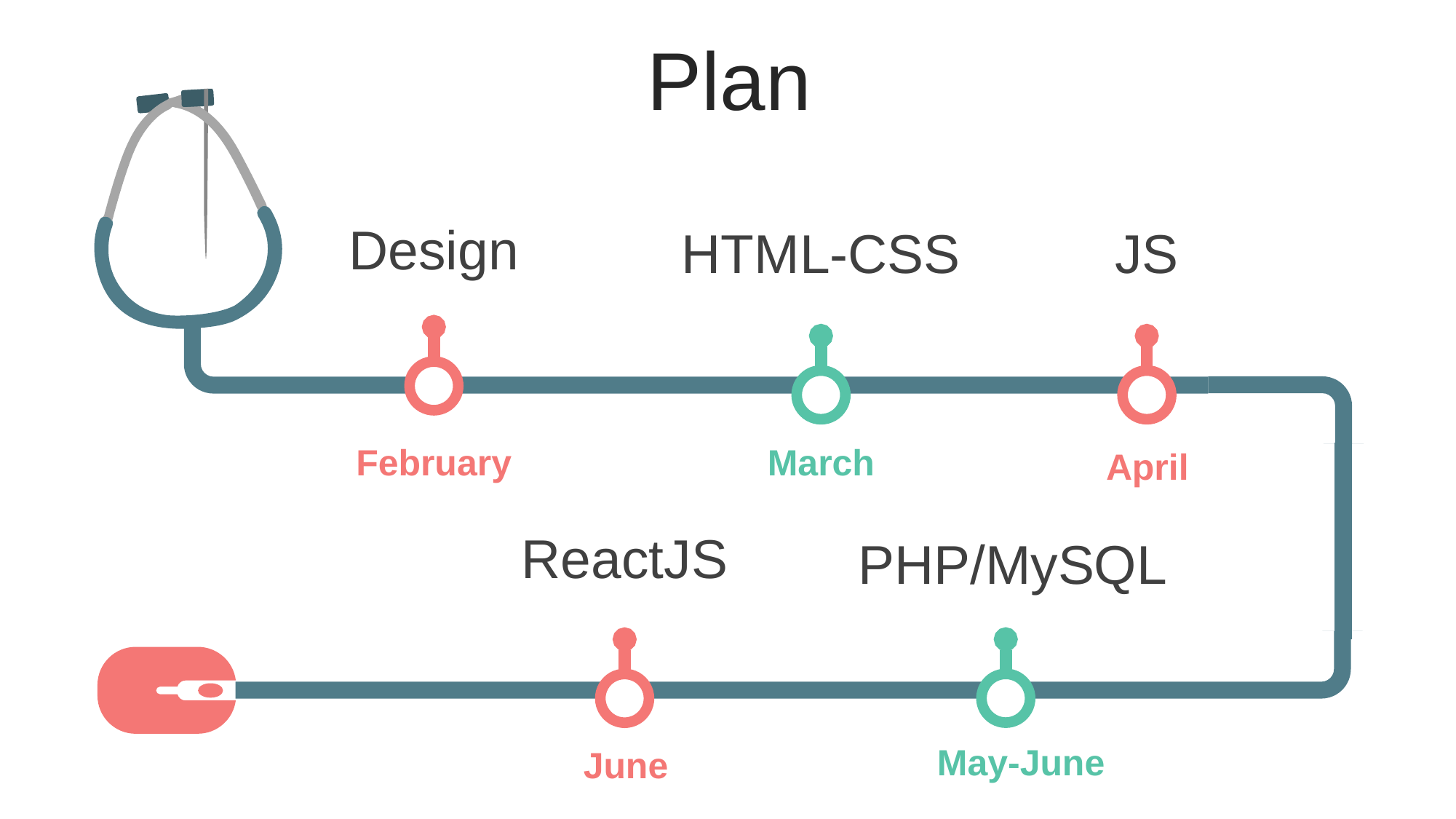

Plan

Design
JS
HTML-CSS

March
February
April
ReactJS
PHP/MySQL

May-June
June